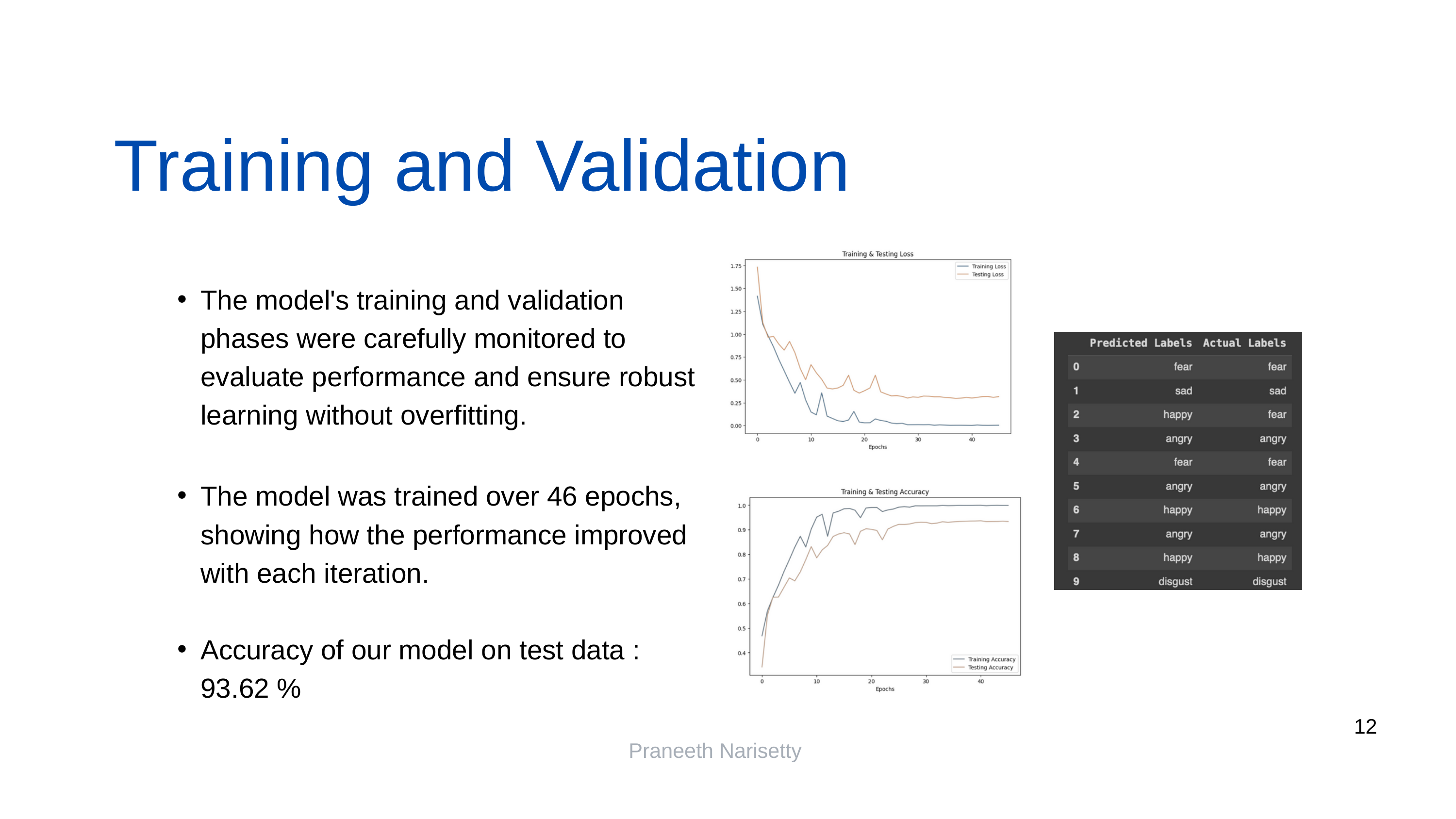

Training and Validation

The model's training and validation phases were carefully monitored to evaluate performance and ensure robust learning without overfitting.

The model was trained over 46 epochs, showing how the performance improved with each iteration.

Accuracy of our model on test data : 93.62 %

12
Praneeth Narisetty